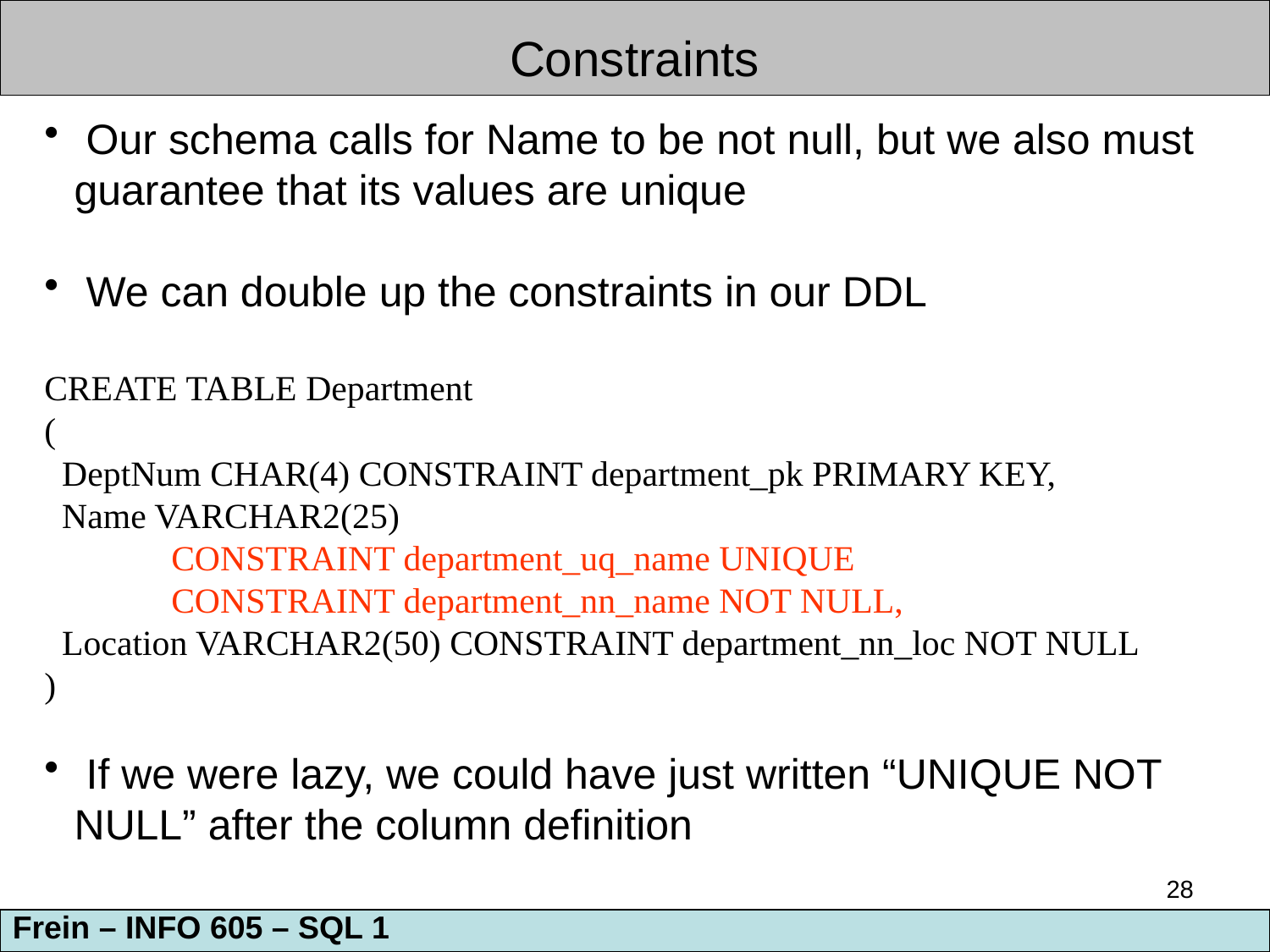

Constraints
 Our schema calls for Name to be not null, but we also must guarantee that its values are unique

 We can double up the constraints in our DDL

CREATE TABLE Department
(
  DeptNum CHAR(4) CONSTRAINT department_pk PRIMARY KEY,
  Name VARCHAR2(25)
	CONSTRAINT department_uq_name UNIQUE
	CONSTRAINT department_nn_name NOT NULL,
  Location VARCHAR2(50) CONSTRAINT department_nn_loc NOT NULL
)

 If we were lazy, we could have just written “UNIQUE NOT NULL” after the column definition

28
Frein – INFO 605 – SQL 1